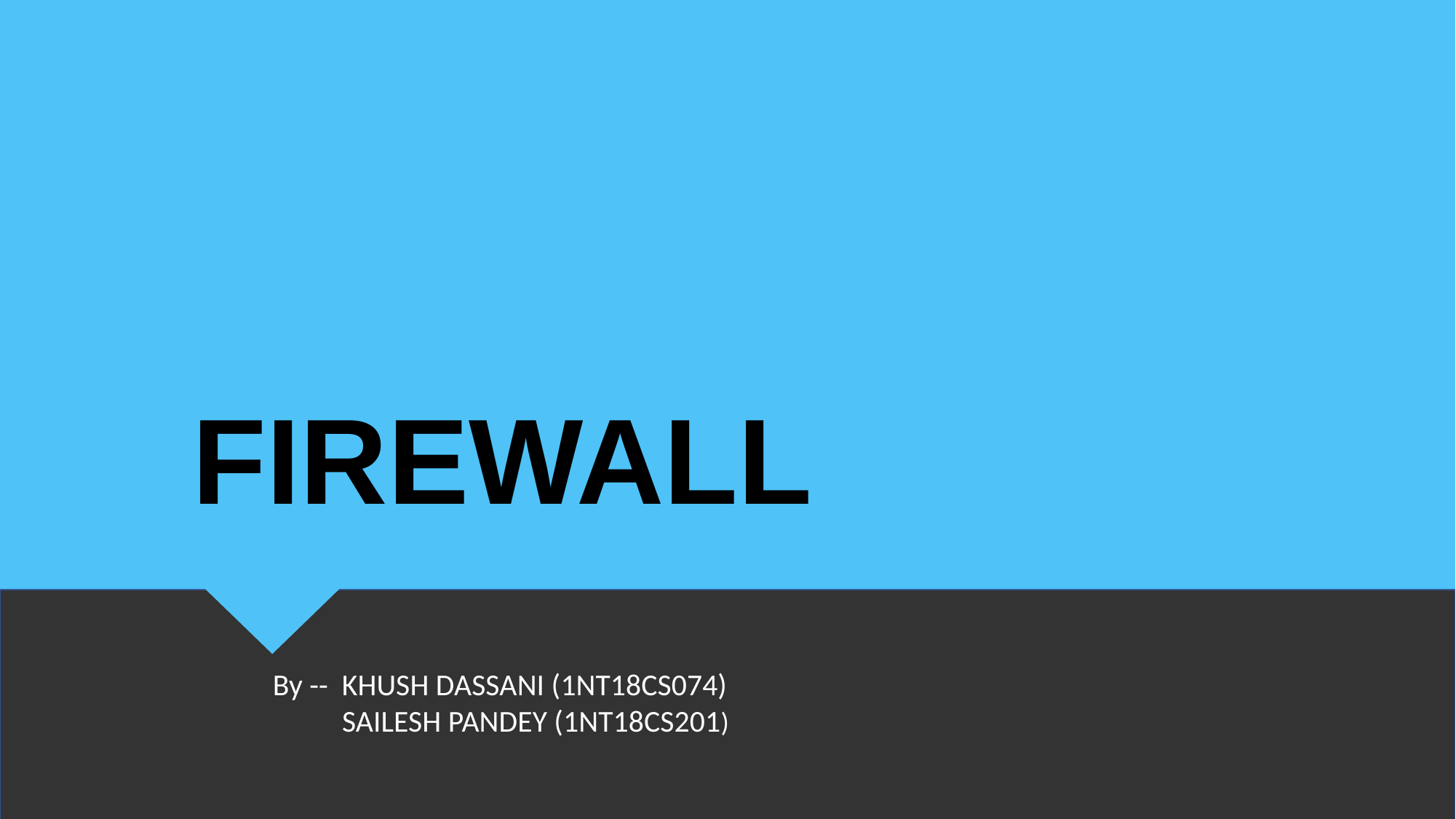

# FIREWALL

By --  KHUSH DASSANI (1NT18CS074)
          SAILESH PANDEY (1NT18CS201)
B
1